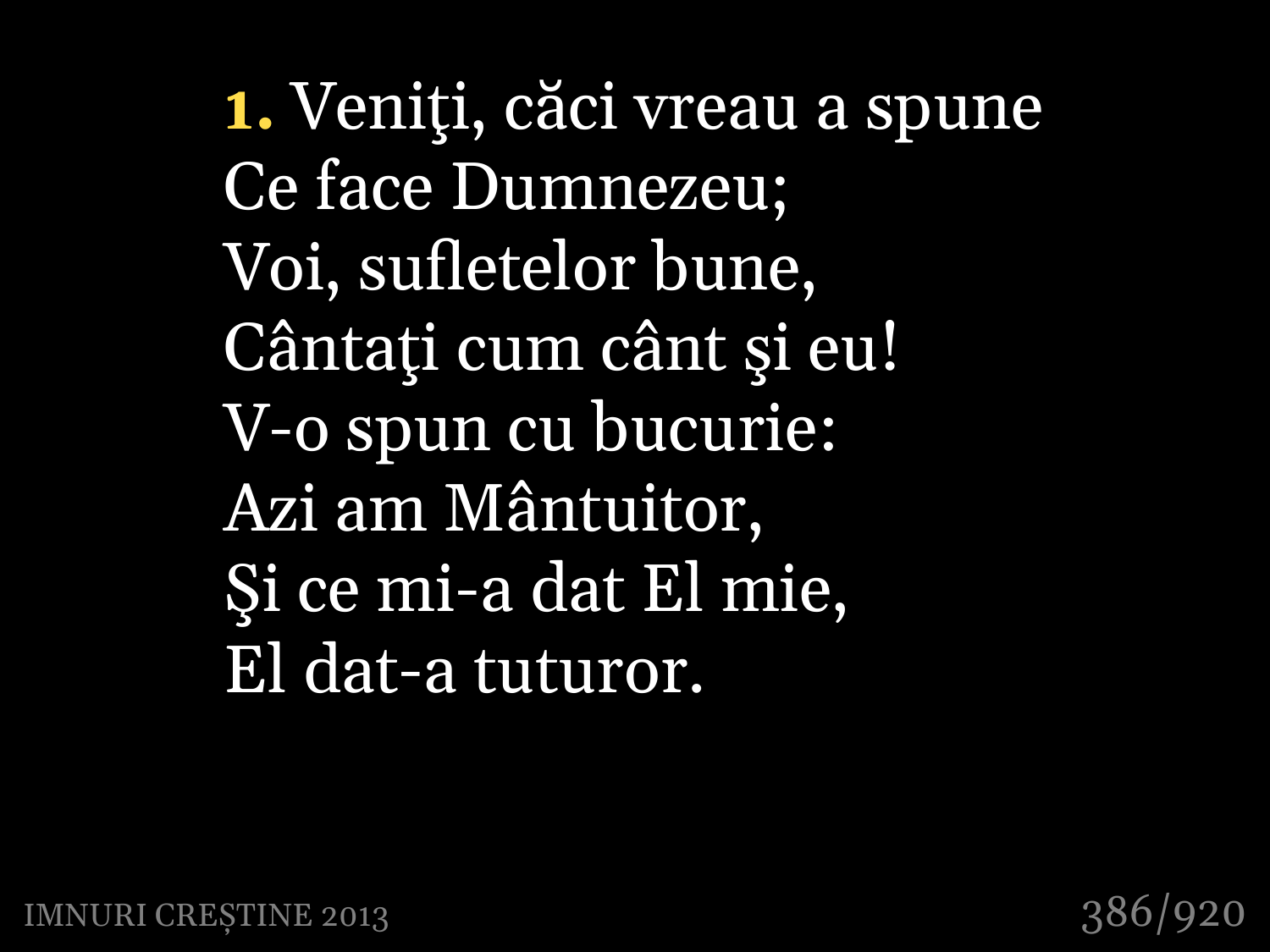

1. Veniţi, căci vreau a spune
Ce face Dumnezeu;
Voi, sufletelor bune,
Cântaţi cum cânt şi eu!
V-o spun cu bucurie:
Azi am Mântuitor,
Şi ce mi-a dat El mie,
El dat-a tuturor.
386/920
IMNURI CREȘTINE 2013